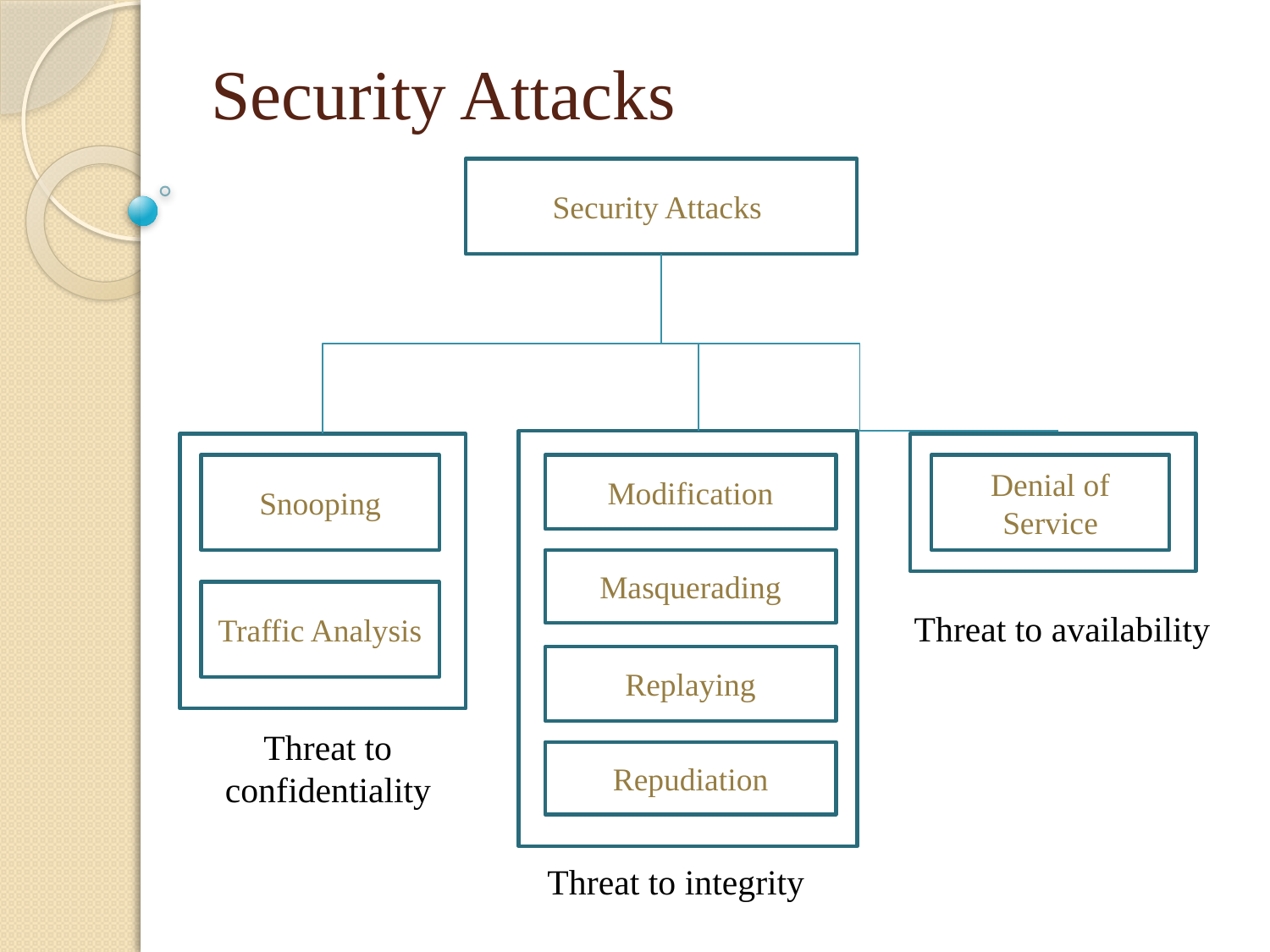

# Security Attacks
Security Attacks

Snooping
Modification
Denial of Service
Masquerading
Traffic Analysis
Threat to availability
Replaying
Threat to confidentiality
Repudiation
Threat to integrity